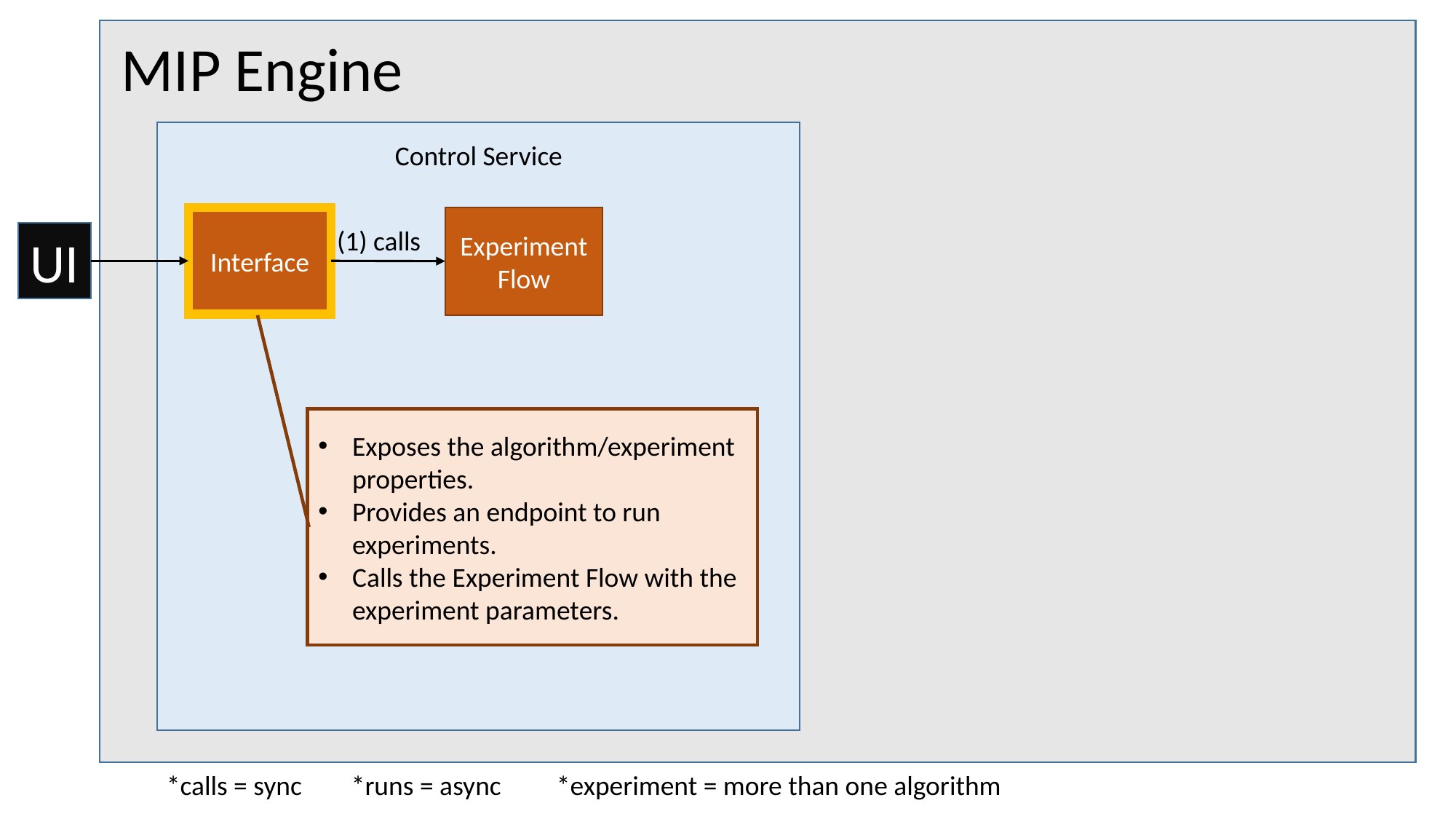

# MIP Engine

Control Service
Interface
Experiment
Flow
(1) calls
UI
Exposes the algorithm/experiment properties.
Provides an endpoint to run experiments.
Calls the Experiment Flow with the experiment parameters.
*calls = sync        *runs = async         *experiment = more than one algorithm